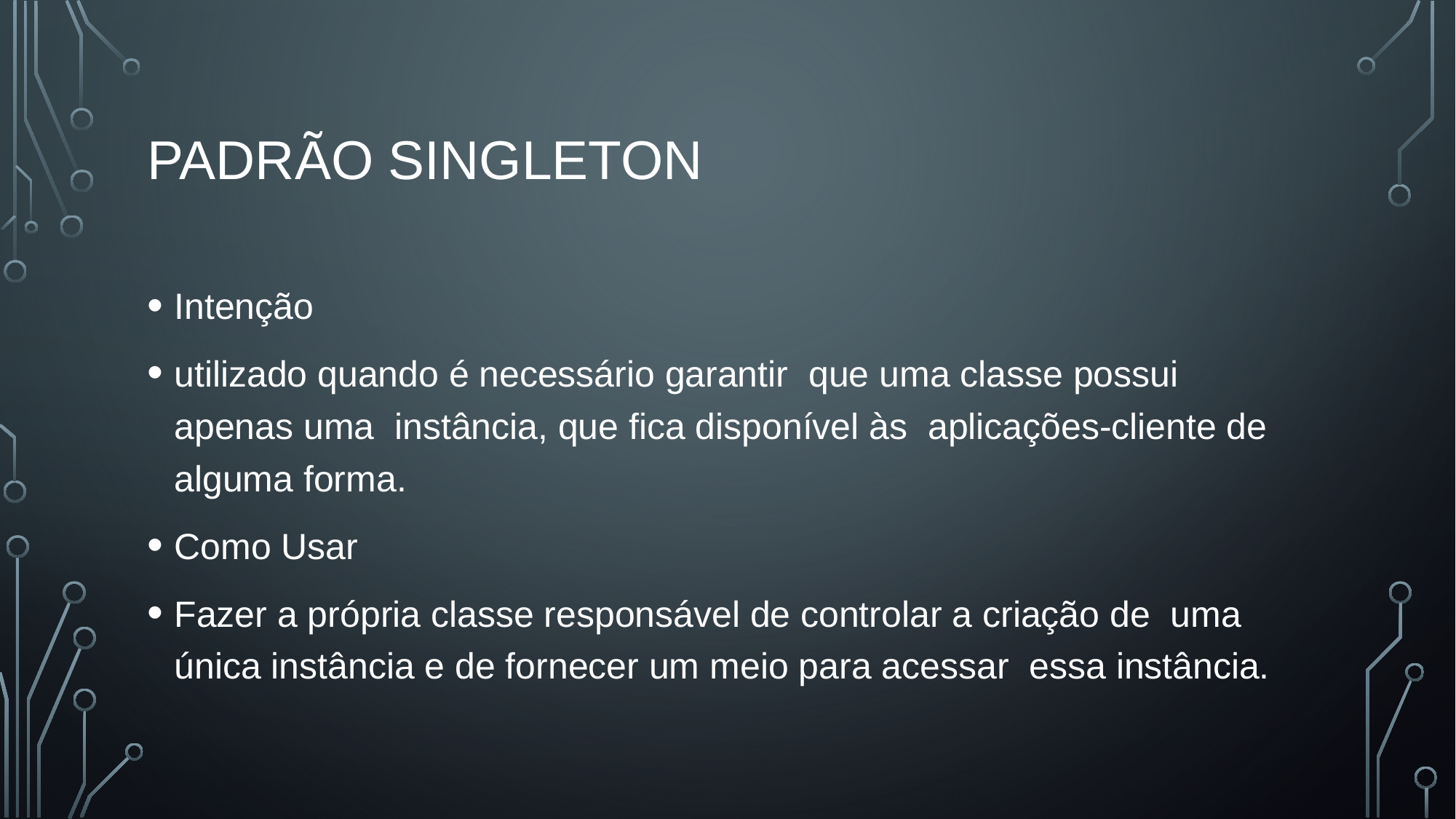

# PADRÃO SINGLETON
Intenção
utilizado quando é necessário garantir  que uma classe possui apenas uma  instância, que fica disponível às  aplicações-cliente de alguma forma.
Como Usar
Fazer a própria classe responsável de controlar a criação de  uma única instância e de fornecer um meio para acessar  essa instância.